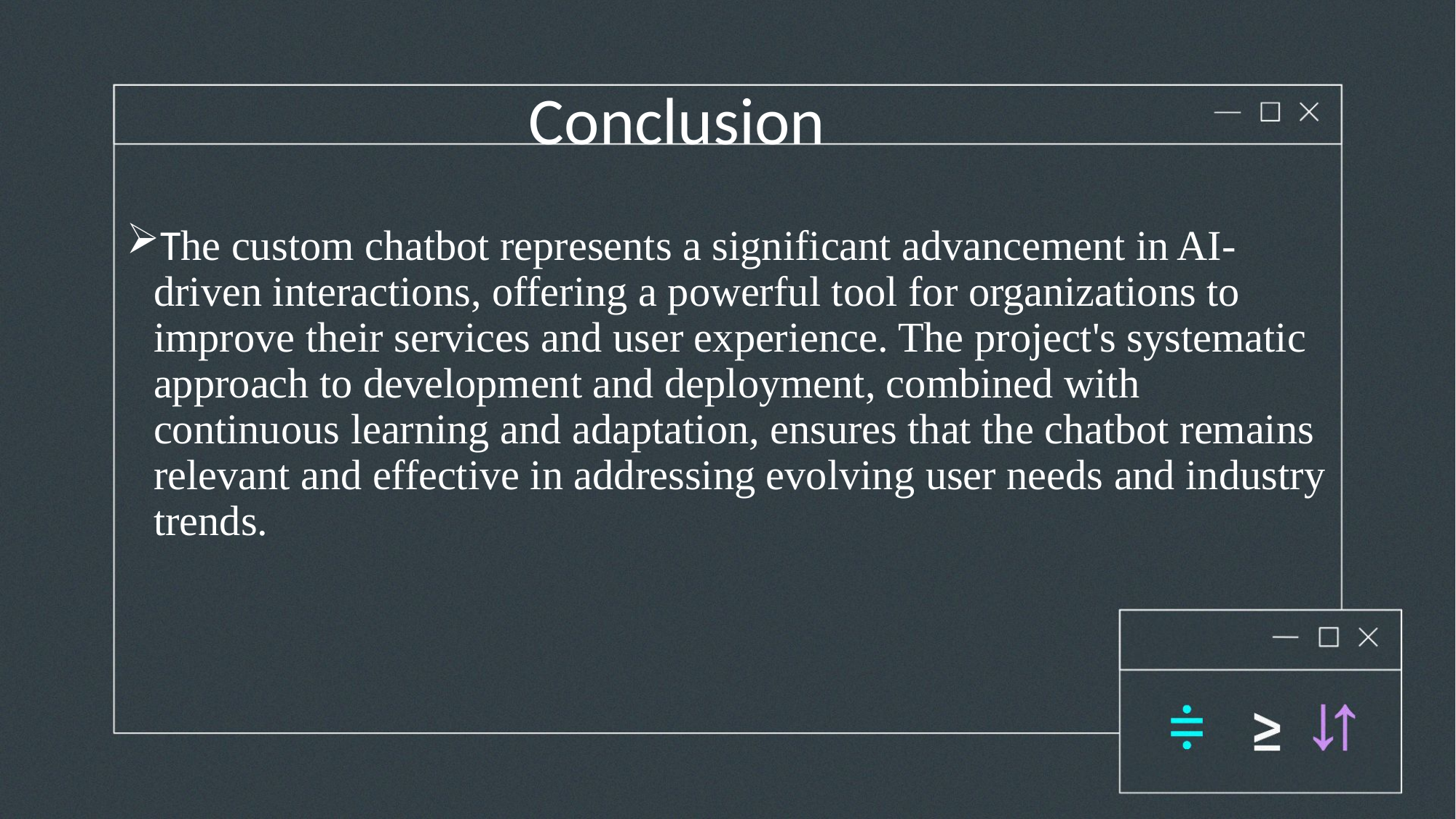

# Conclusion
The custom chatbot represents a significant advancement in AI-driven interactions, offering a powerful tool for organizations to improve their services and user experience. The project's systematic approach to development and deployment, combined with continuous learning and adaptation, ensures that the chatbot remains relevant and effective in addressing evolving user needs and industry trends.